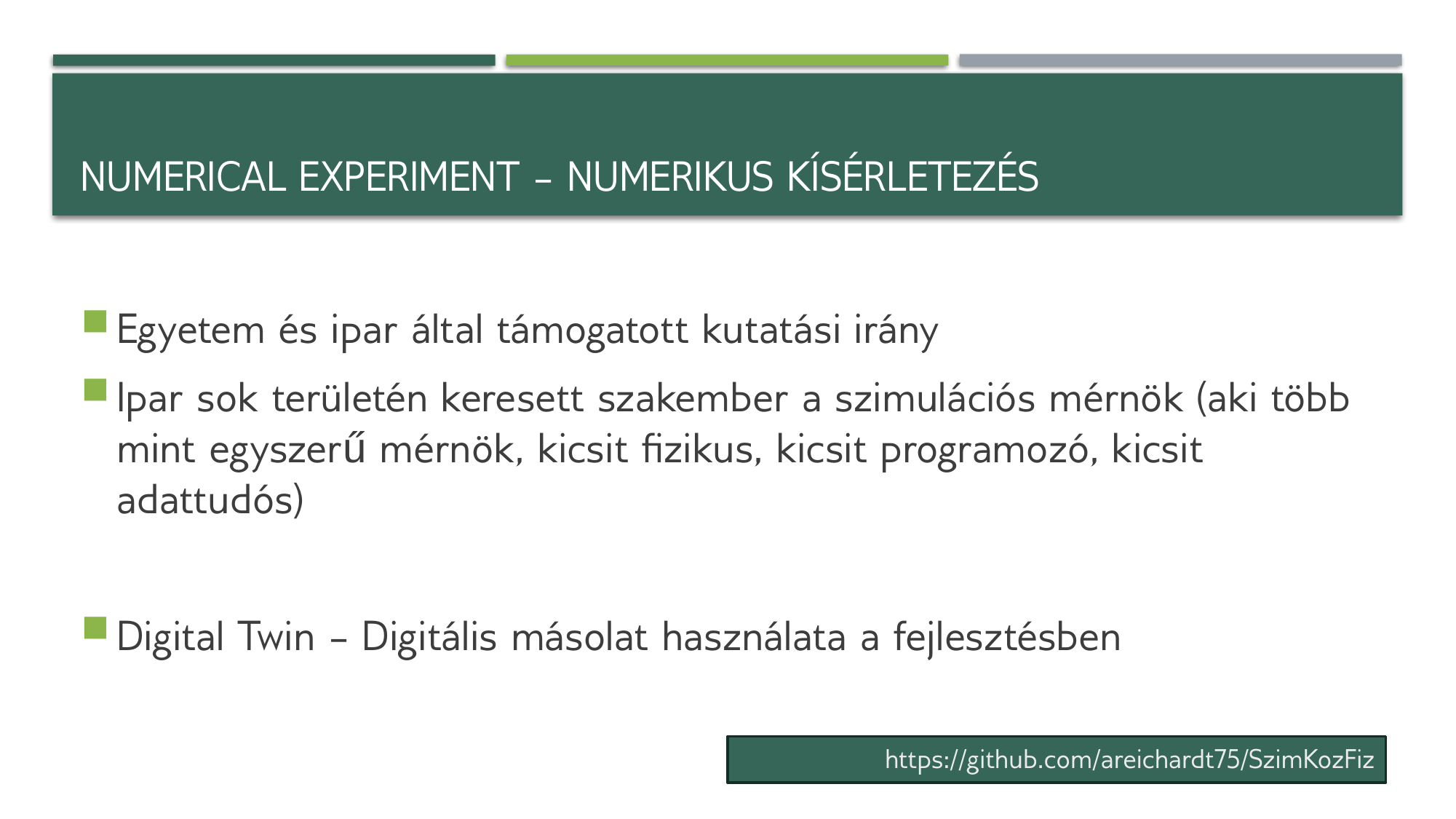

# Numerical experiment – Numerikus kísérletezés
Egyetem és ipar által támogatott kutatási irány
Ipar sok területén keresett szakember a szimulációs mérnök (aki több mint egyszerű mérnök, kicsit fizikus, kicsit programozó, kicsit adattudós)

Digital Twin – Digitális másolat használata a fejlesztésben

https://github.com/areichardt75/SzimKozFiz